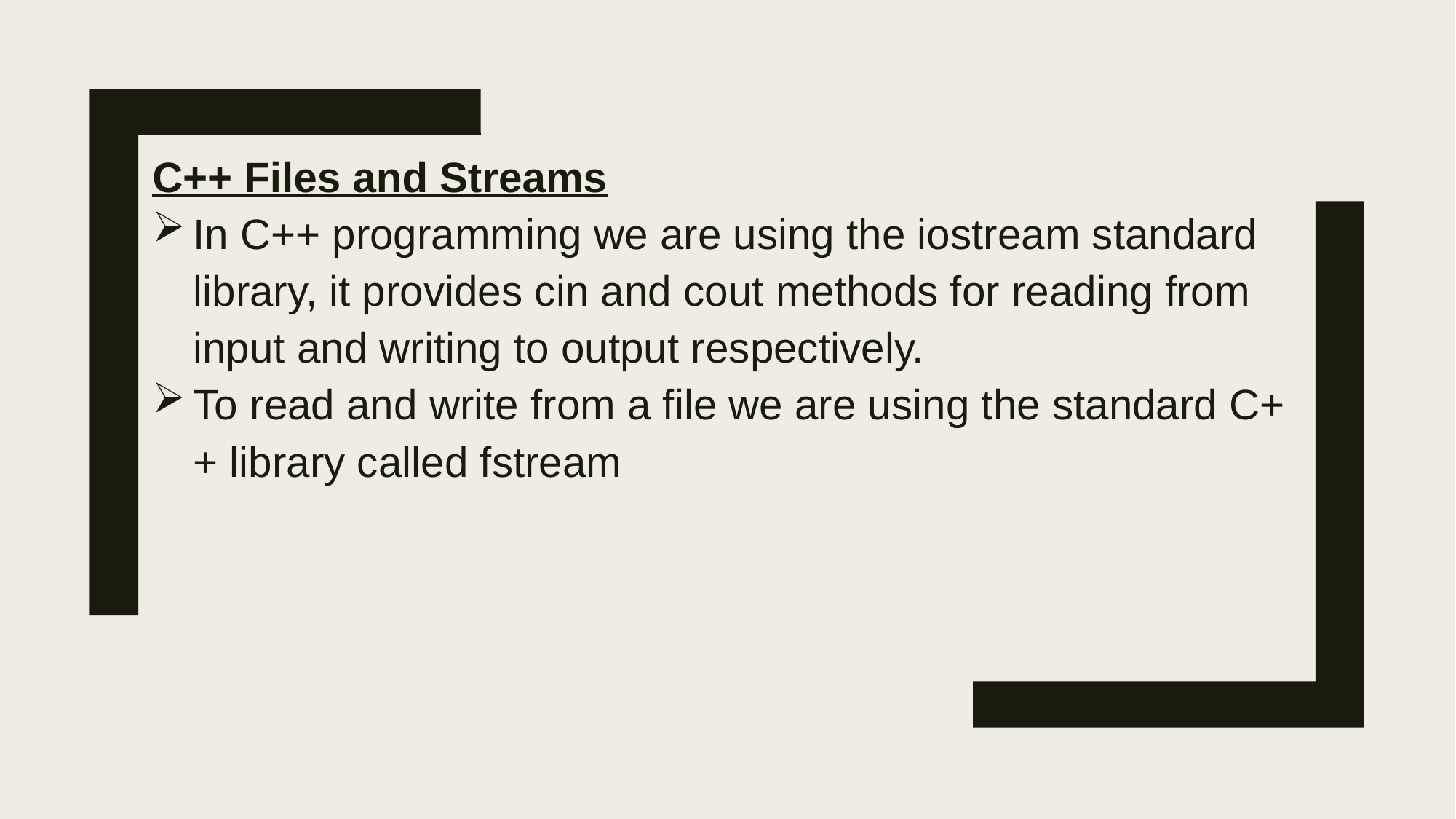

C++ Files and Streams
In C++ programming we are using the iostream standard library, it provides cin and cout methods for reading from input and writing to output respectively.
To read and write from a file we are using the standard C++ library called fstream